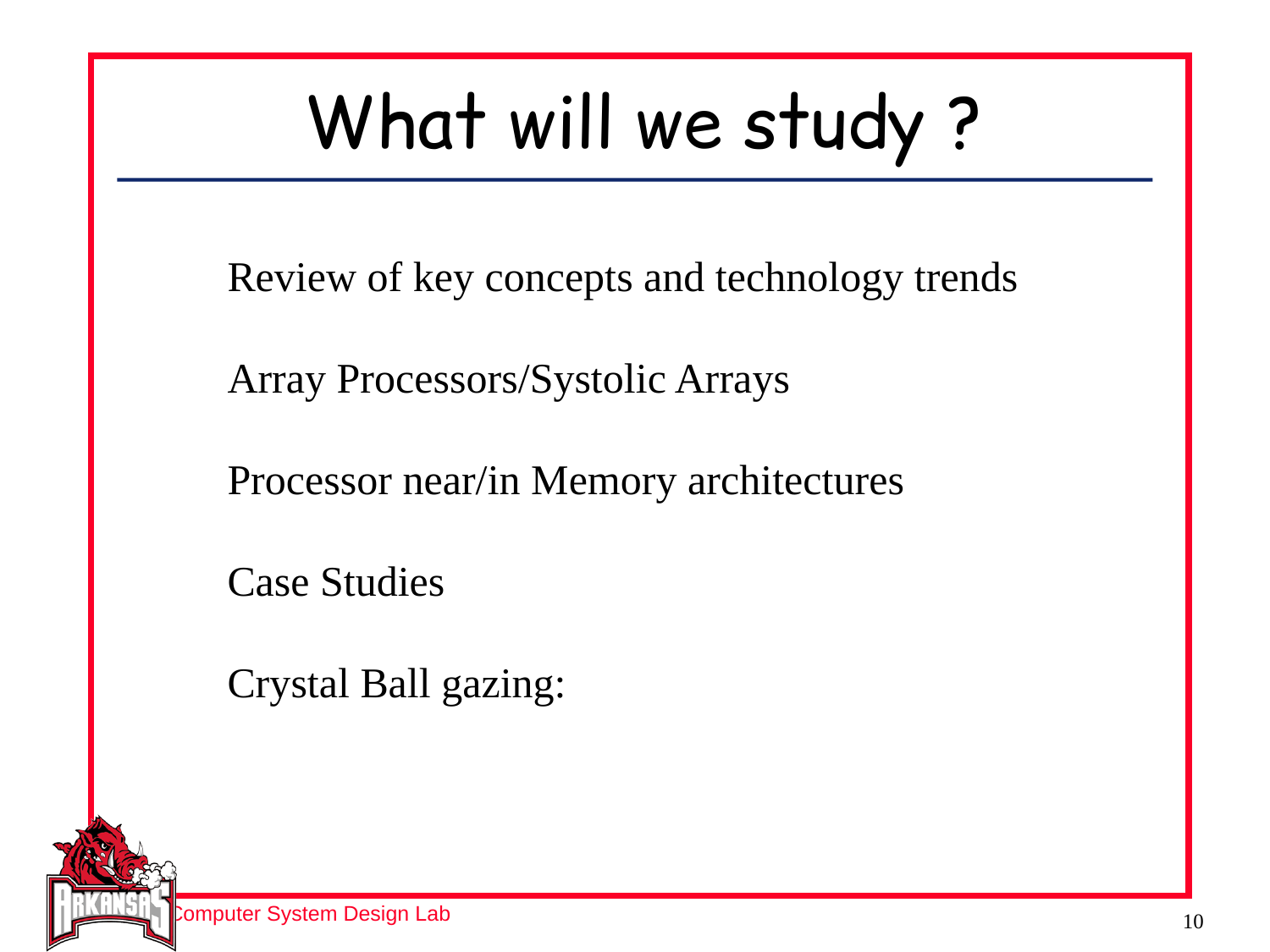

# What will we study ?

Review of key concepts and technology trends

Array Processors/Systolic Arrays

Processor near/in Memory architectures

Case Studies

Crystal Ball gazing: